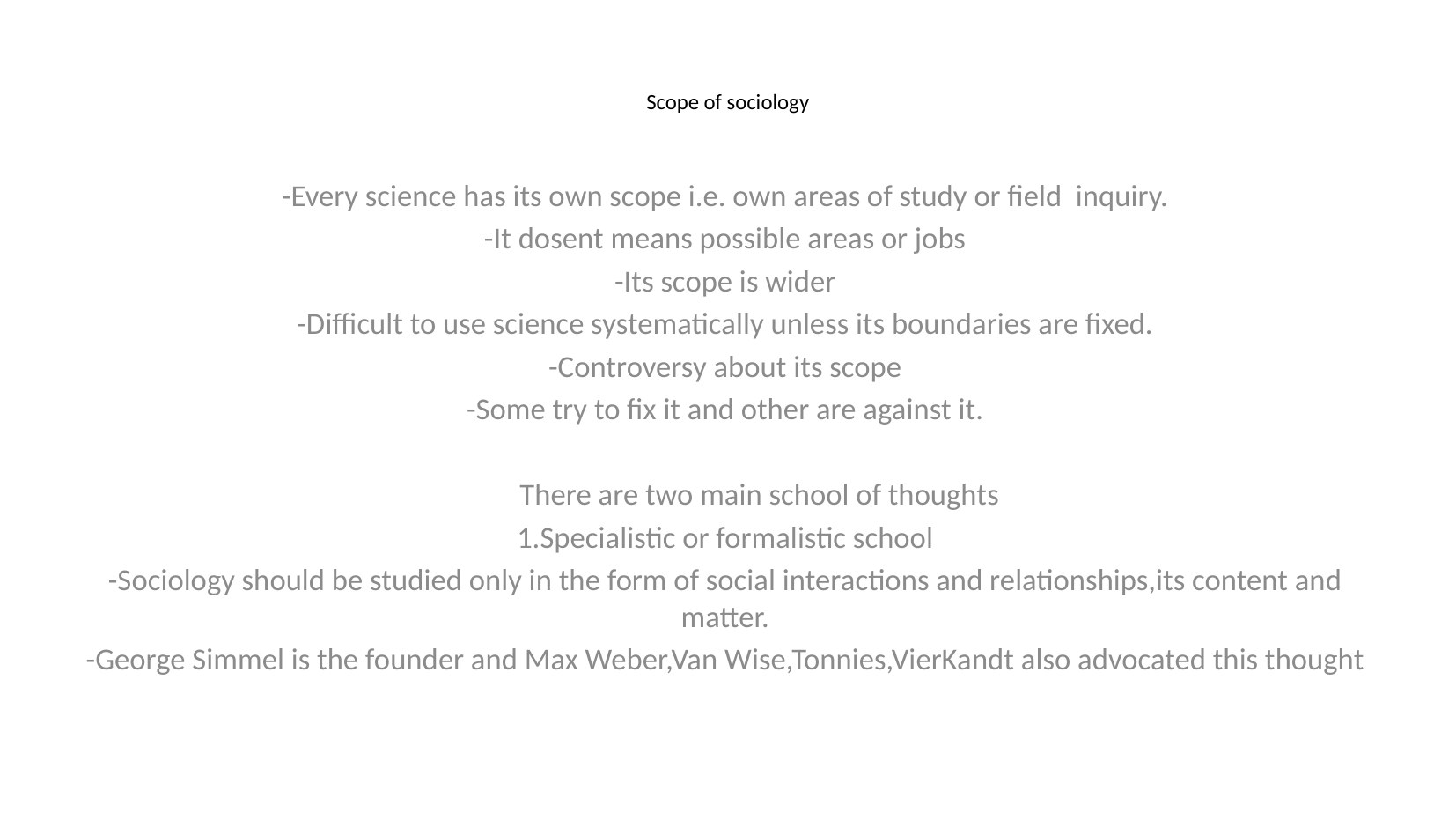

# Scope of sociology
-Every science has its own scope i.e. own areas of study or field  inquiry.
-It dosent means possible areas or jobs
-Its scope is wider
-Difficult to use science systematically unless its boundaries are fixed.
-Controversy about its scope
-Some try to fix it and other are against it.

		There are two main school of thoughts
1.Specialistic or formalistic school
-Sociology should be studied only in the form of social interactions and relationships,its content and matter.
-George Simmel is the founder and Max Weber,Van Wise,Tonnies,VierKandt also advocated this thought